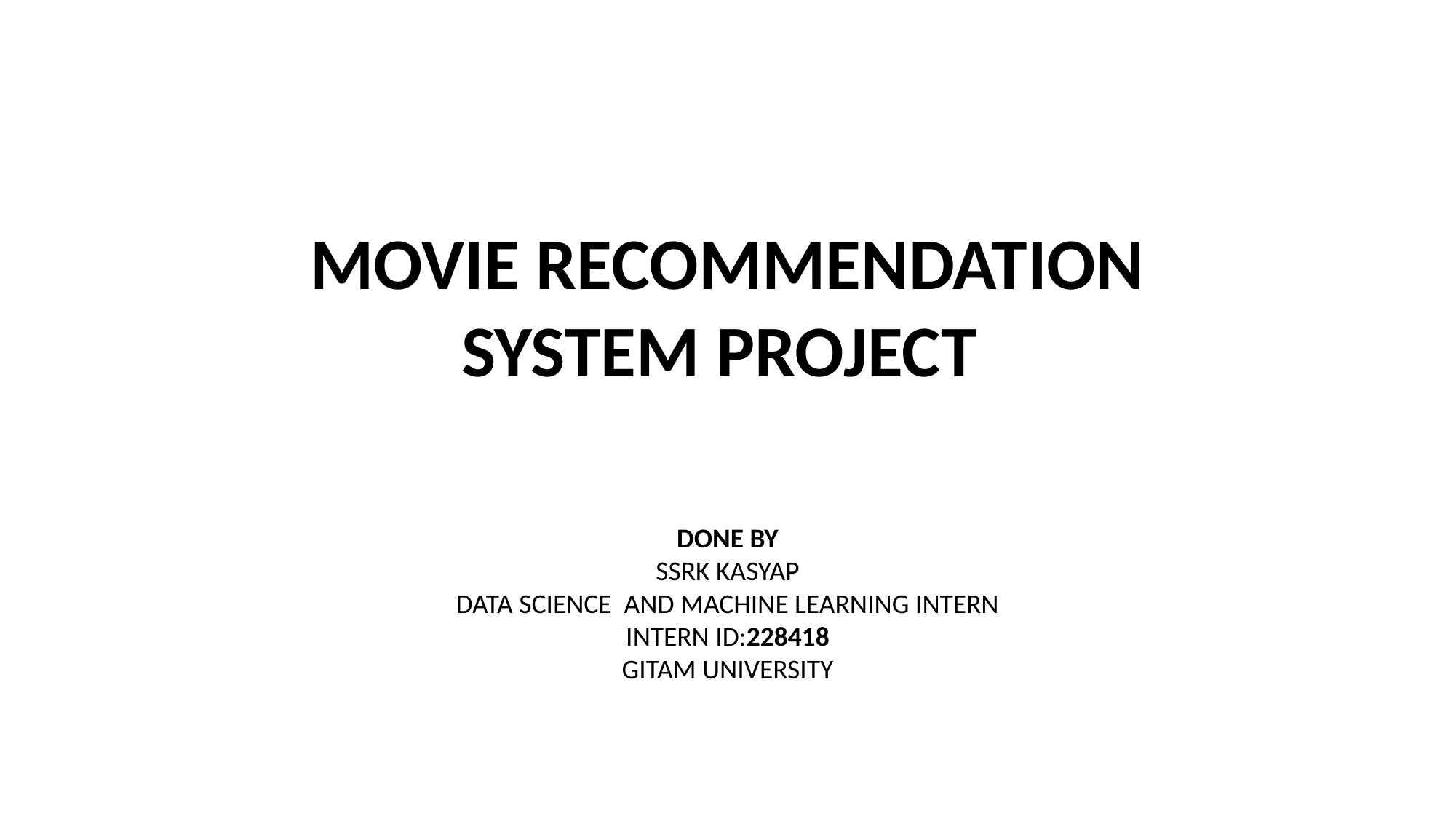

MOVIE RECOMMENDATION SYSTEM PROJECT
DONE BY
SSRK KASYAP
DATA SCIENCE  AND MACHINE LEARNING INTERN
INTERN ID:228418
GITAM UNIVERSITY